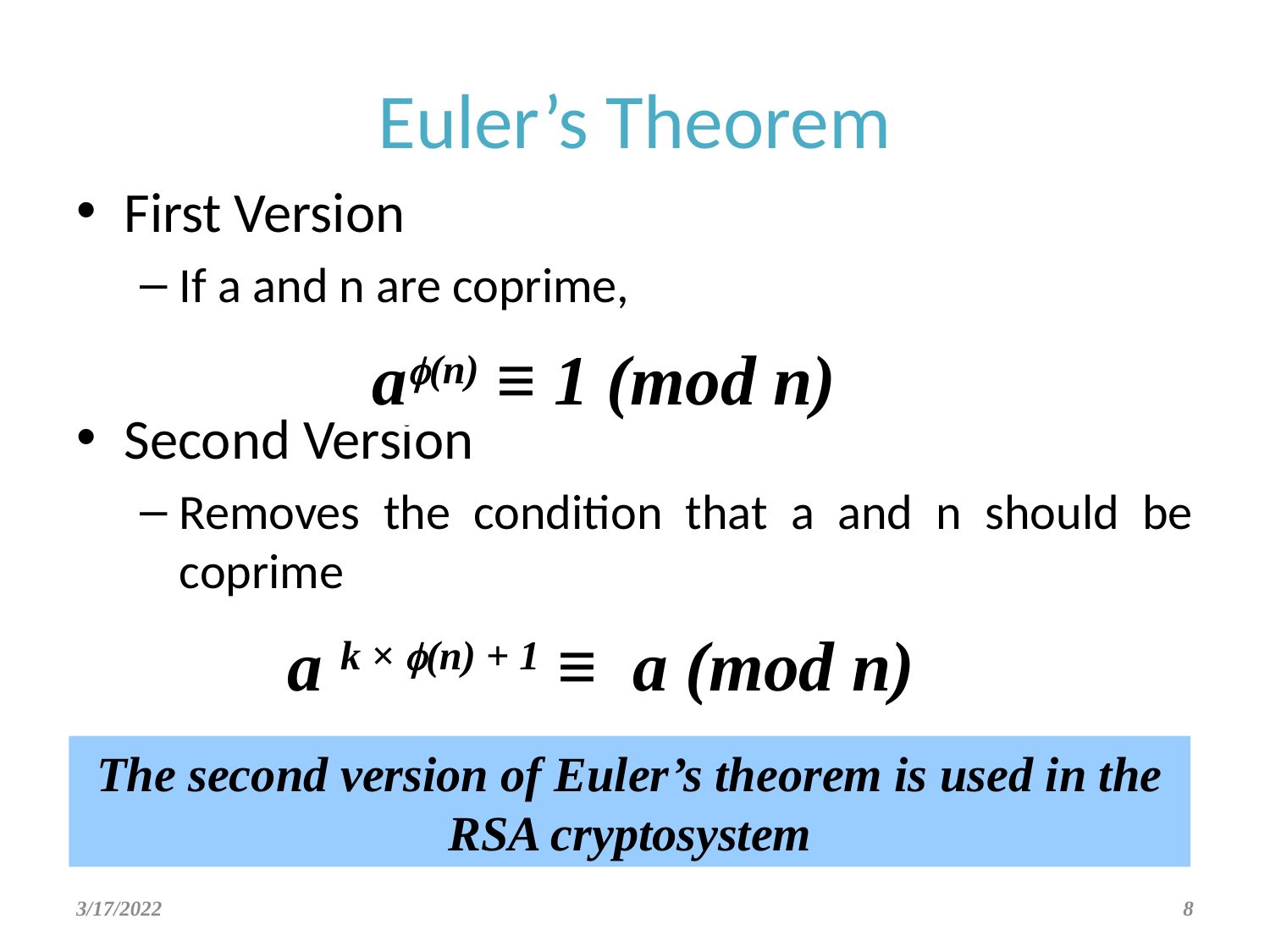

# Euler’s Theorem
First Version
If a and n are coprime,

Second Version
Removes the condition that a and n should be coprime

aφ(n) ≡ 1 (mod n)
a k × φ(n) + 1 ≡  a (mod n)
The second version of Euler’s theorem is used in the RSA cryptosystem
3/17/2022
8